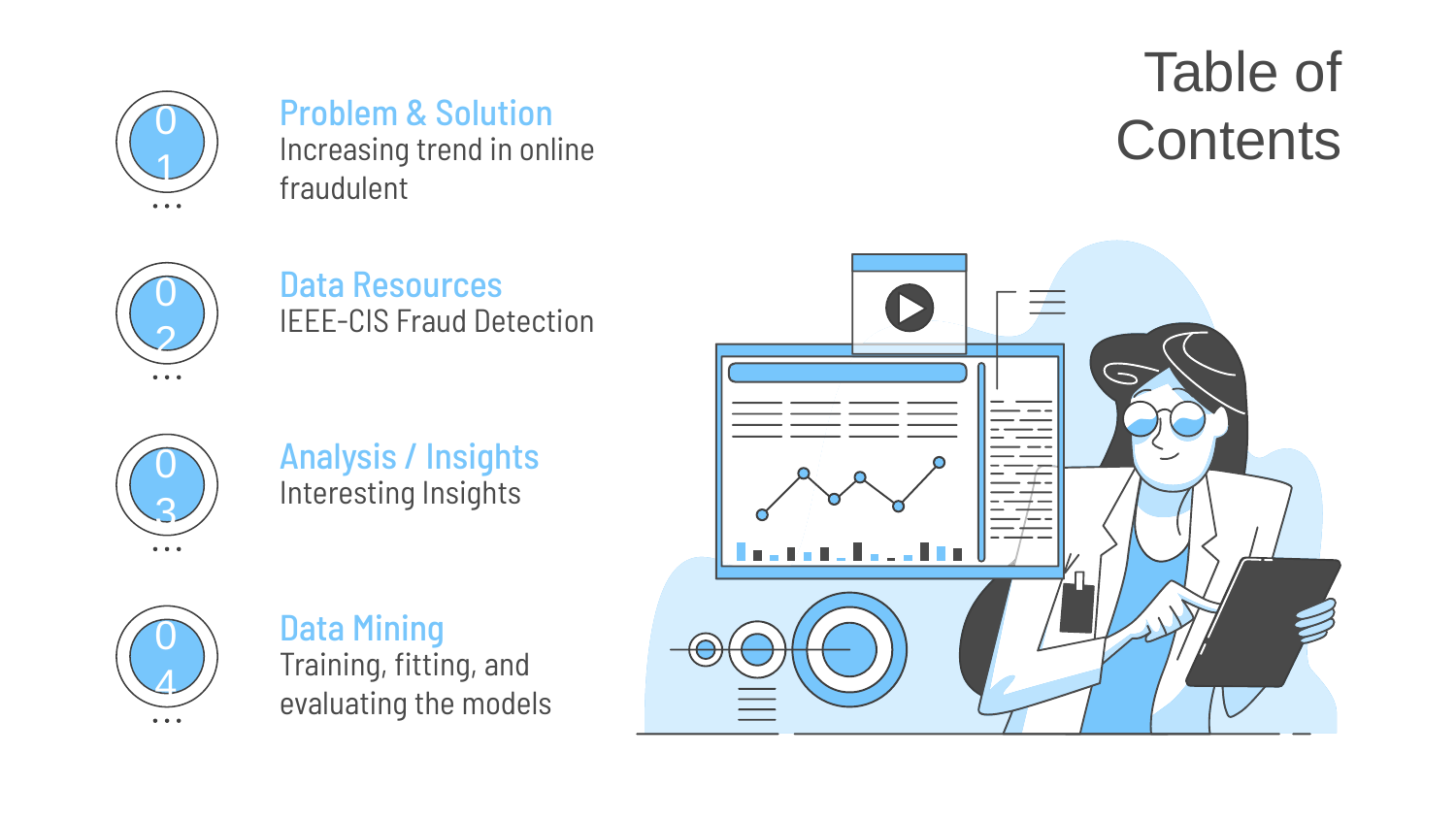

# Table of Contents
Problem & Solution

Increasing trend in online fraudulent
01
Data Resources

IEEE-CIS Fraud Detection
02
Analysis / Insights

Interesting Insights
03
Data Mining

Training, fitting, and evaluating the models
04